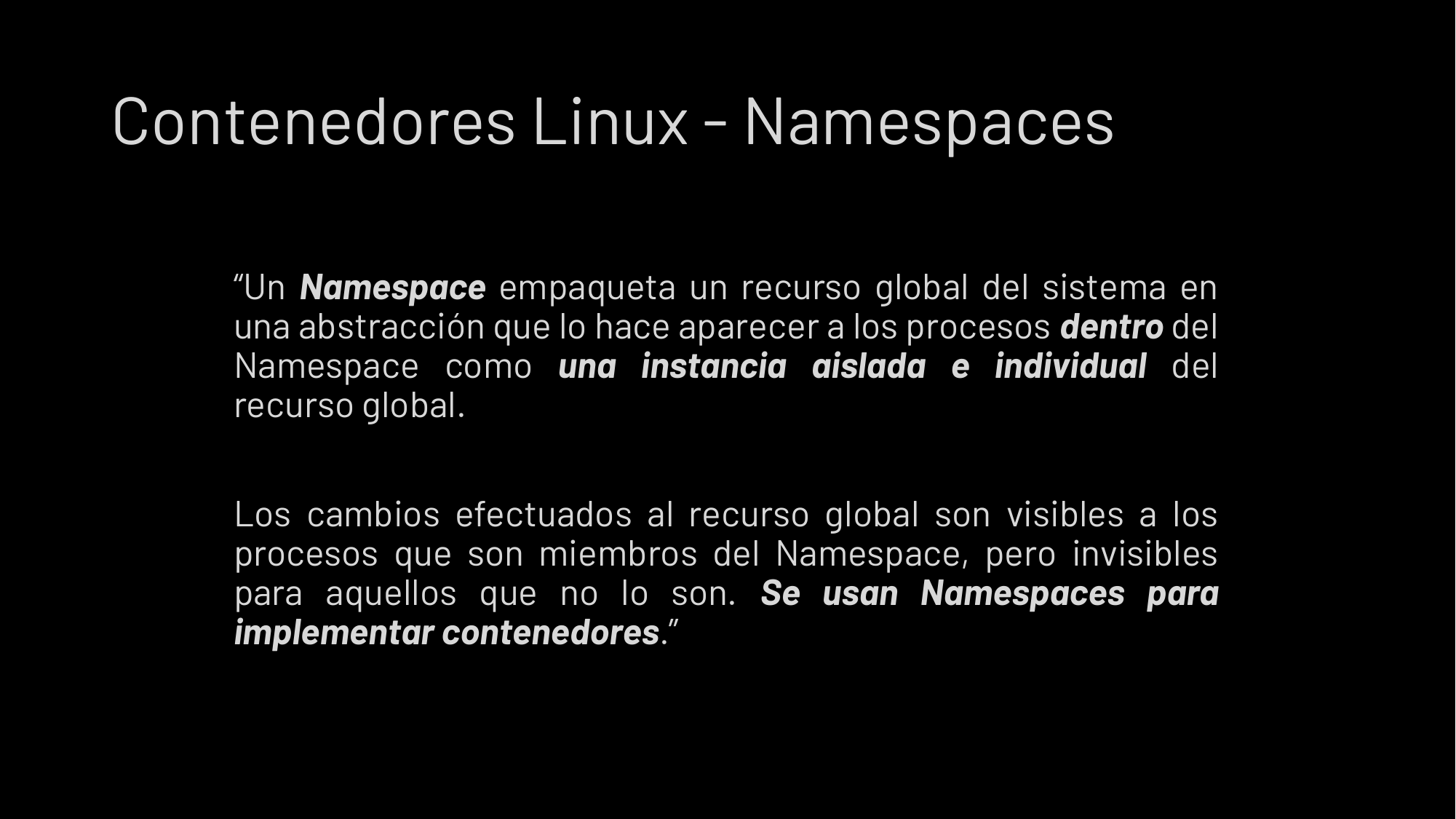

# Contenedores Linux - Namespaces
“Un Namespace empaqueta un recurso global del sistema en una abstracción que lo hace aparecer a los procesos dentro del Namespace como una instancia aislada e individual del recurso global.

Los cambios efectuados al recurso global son visibles a los procesos que son miembros del Namespace, pero invisibles para aquellos que no lo son. Se usan Namespaces para implementar contenedores.”